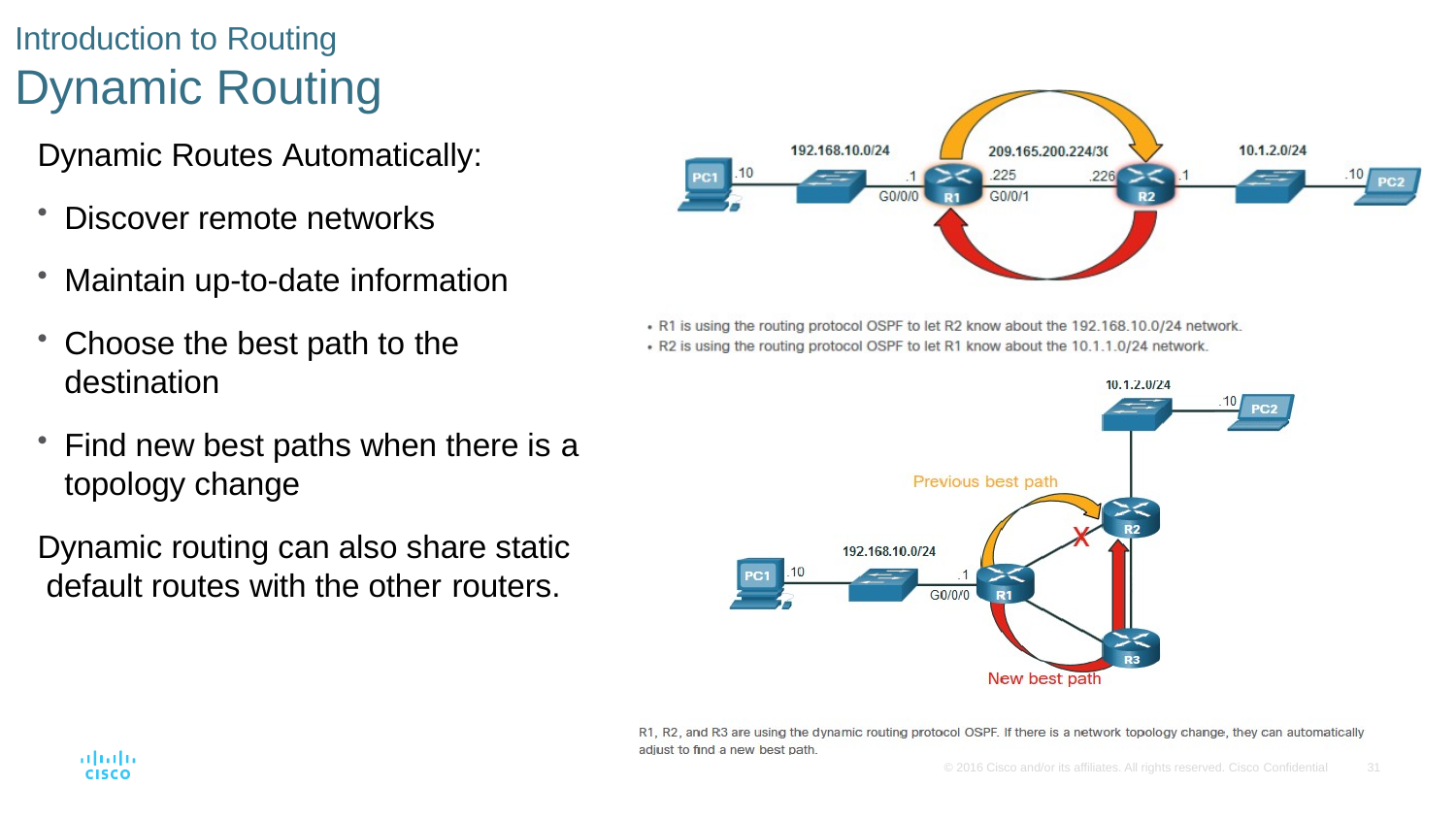

Introduction to Routing
# Dynamic Routing

Dynamic Routes Automatically:
Discover remote networks
Maintain up-to-date information
Choose the best path to the
destination
Find new best paths when there is a
topology change
Dynamic routing can also share static  default routes with the other routers.

© 2016 Cisco and/or its affiliates. All rights reserved. Cisco Confidential
31